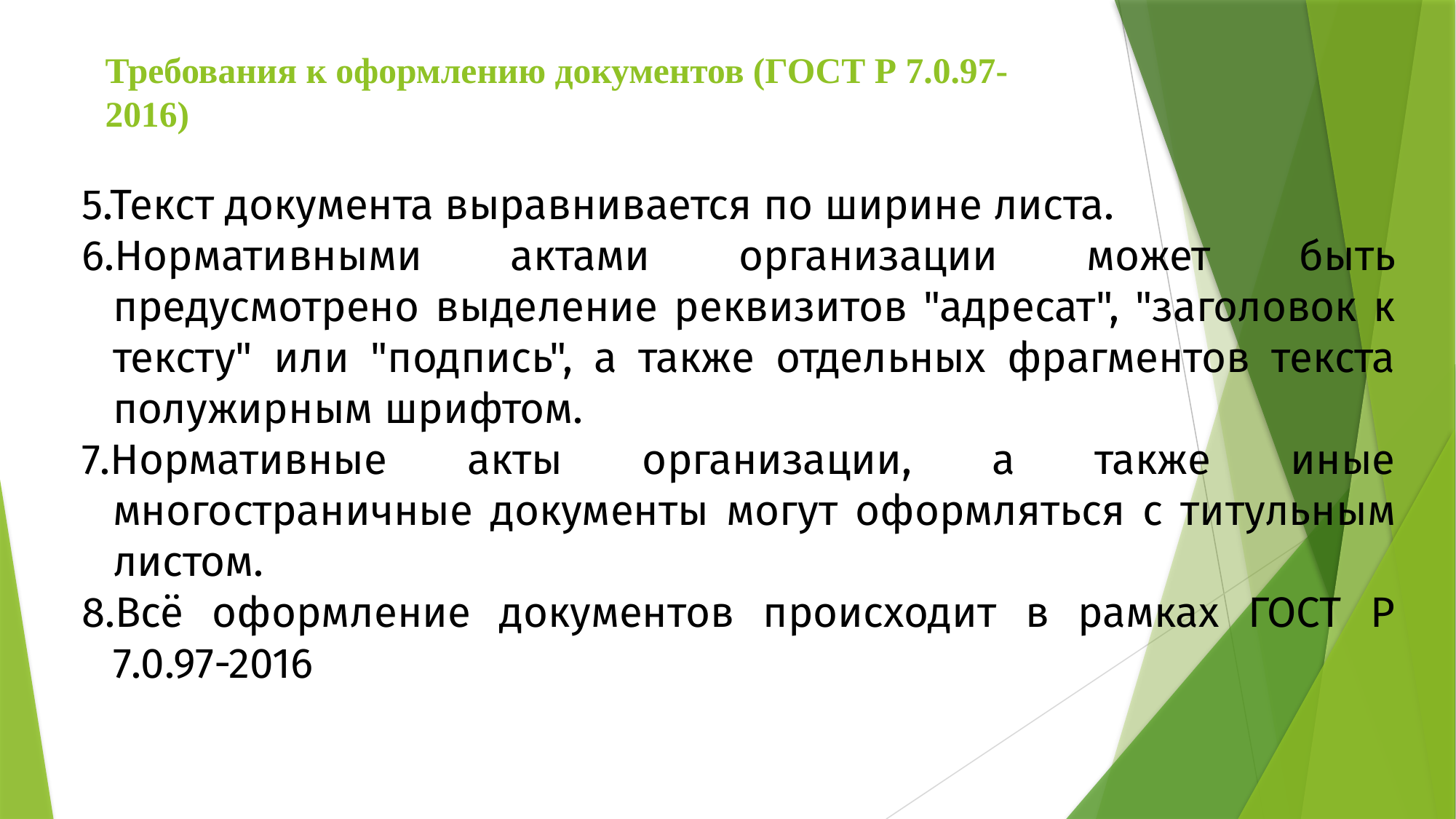

# Требования к оформлению документов (ГОСТ Р 7.0.97-2016)
5.Текст документа выравнивается по ширине листа.
6.Нормативными актами организации может быть предусмотрено выделение реквизитов "адресат", "заголовок к тексту" или "подпись", а также отдельных фрагментов текста полужирным шрифтом.
7.Нормативные акты организации, а также иные многостраничные документы могут оформляться с титульным листом.
8.Всё оформление документов происходит в рамках ГОСТ Р 7.0.97-2016